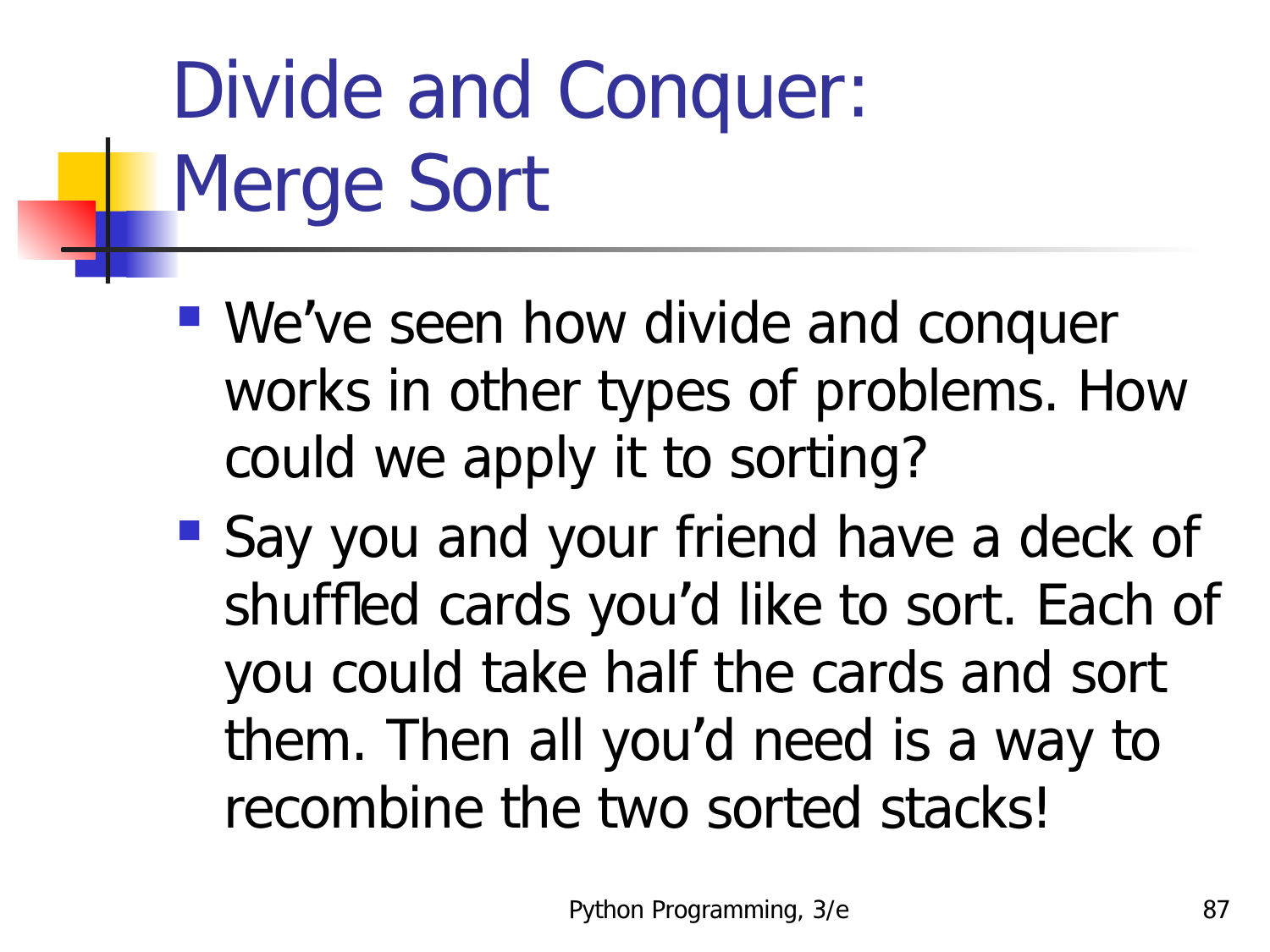

# Divide and Conquer: Merge Sort
We’ve seen how divide and conquer works in other types of problems. How could we apply it to sorting?
Say you and your friend have a deck of shuffled cards you’d like to sort. Each of you could take half the cards and sort them. Then all you’d need is a way to recombine the two sorted stacks!
Python Programming, 3/e
87